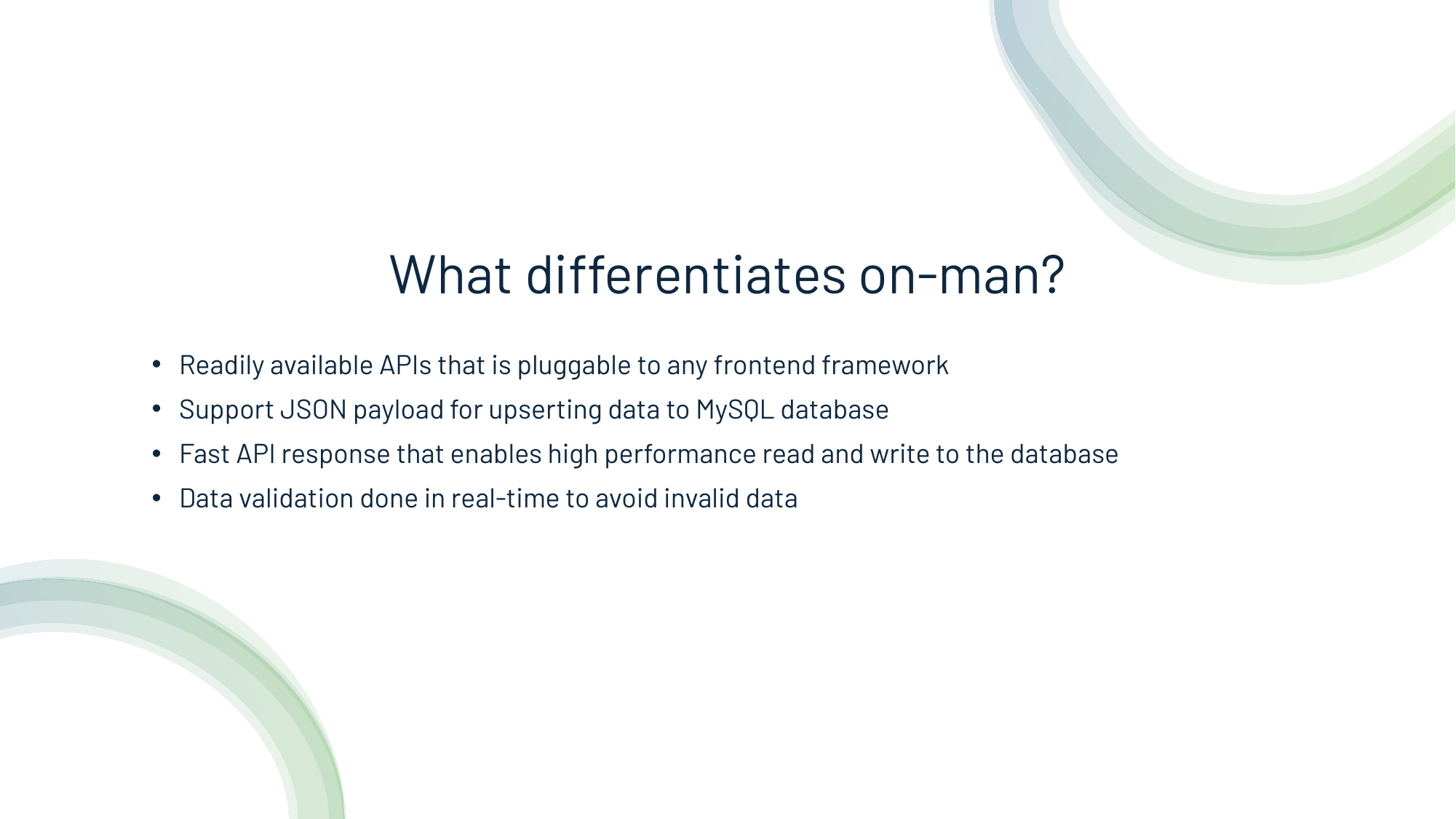

# What differentiates on-man?
Readily available APIs that is pluggable to any frontend framework
Support JSON payload for upserting data to MySQL database
Fast API response that enables high performance read and write to the database
Data validation done in real-time to avoid invalid data